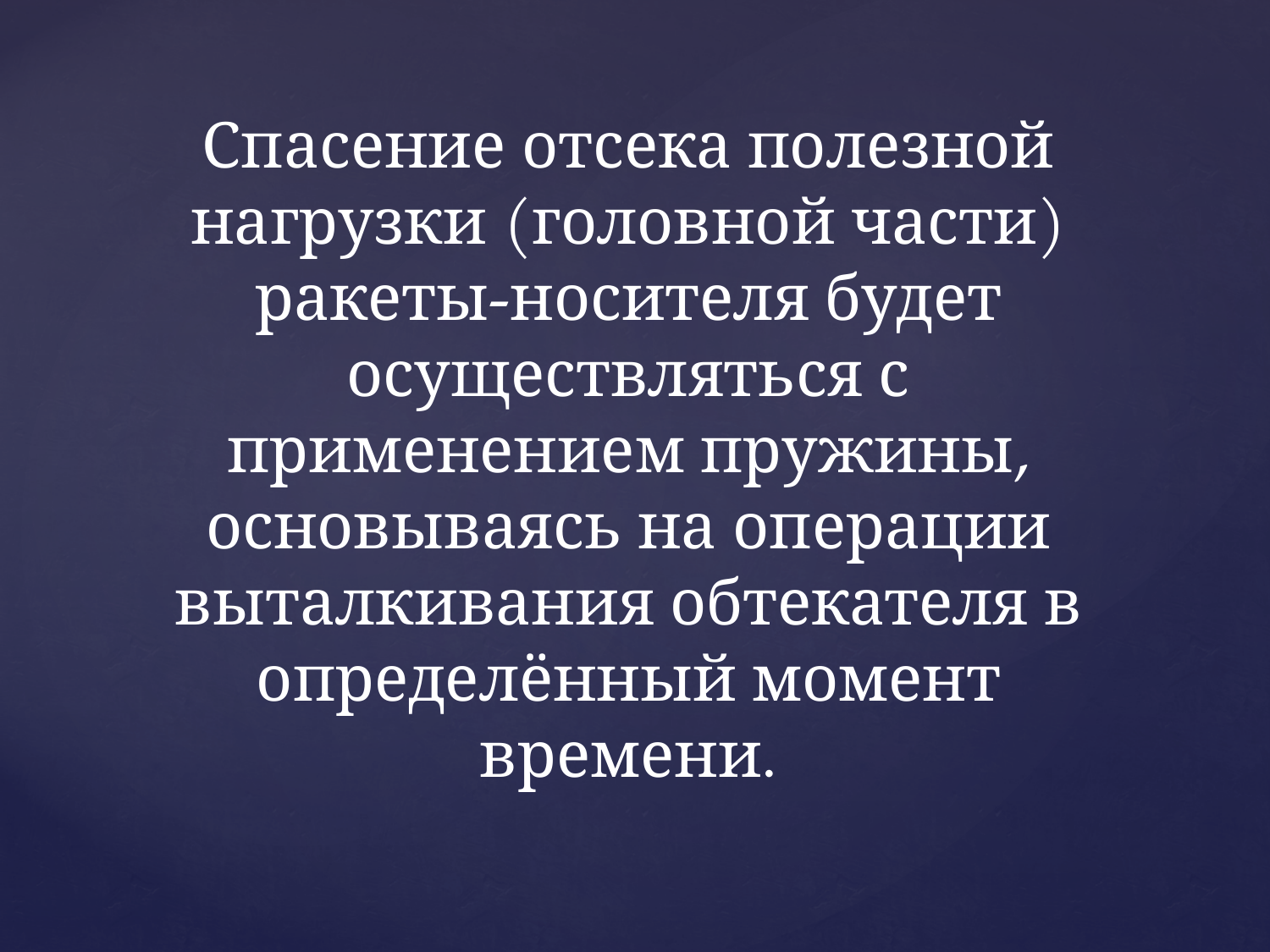

# Спасение отсека полезной нагрузки (головной части) ракеты-носителя будет осуществляться с применением пружины, основываясь на операции выталкивания обтекателя в определённый момент времени.